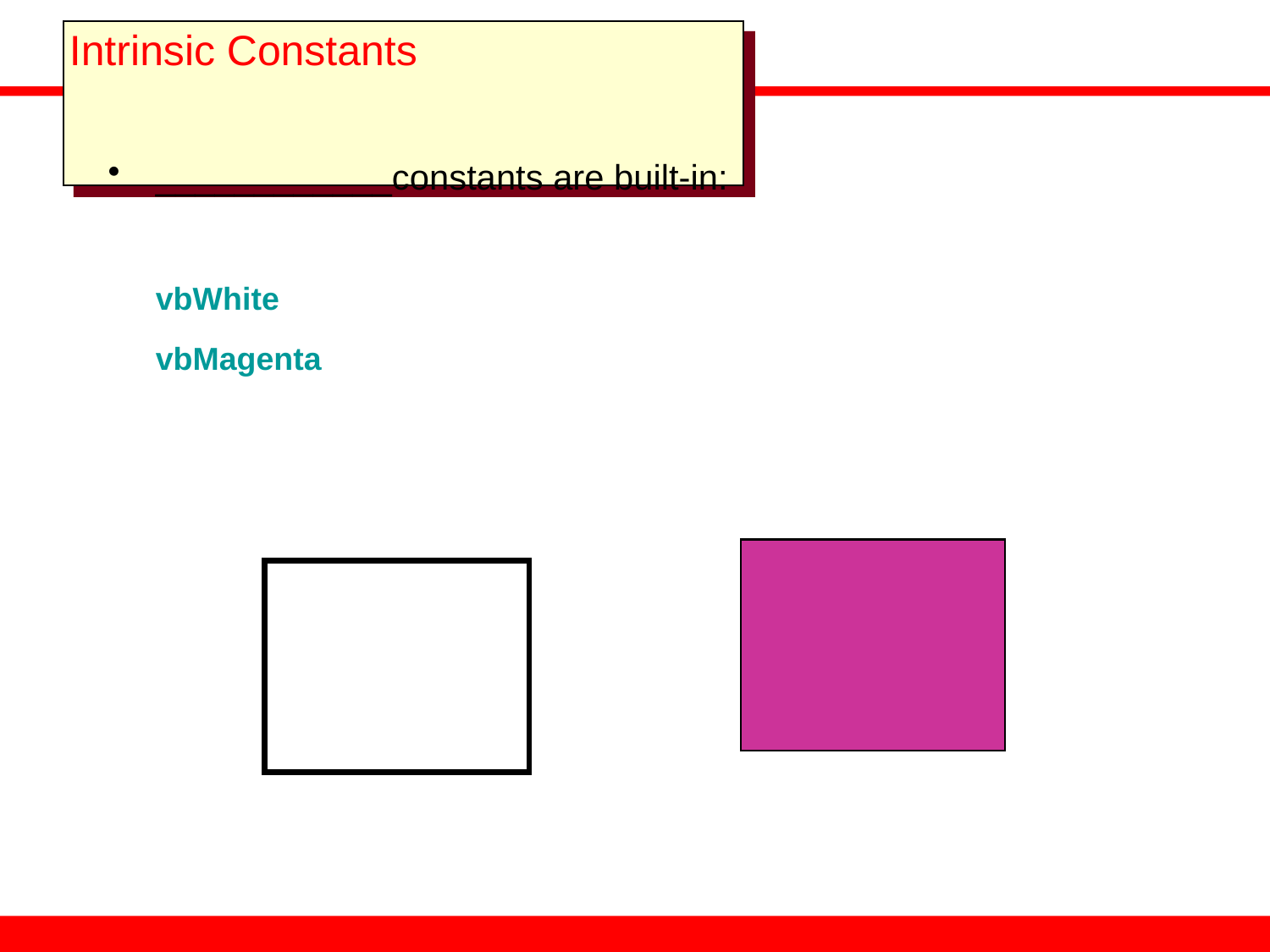

# Intrinsic Constants
____________constants are built-in:

	vbWhite
	vbMagenta